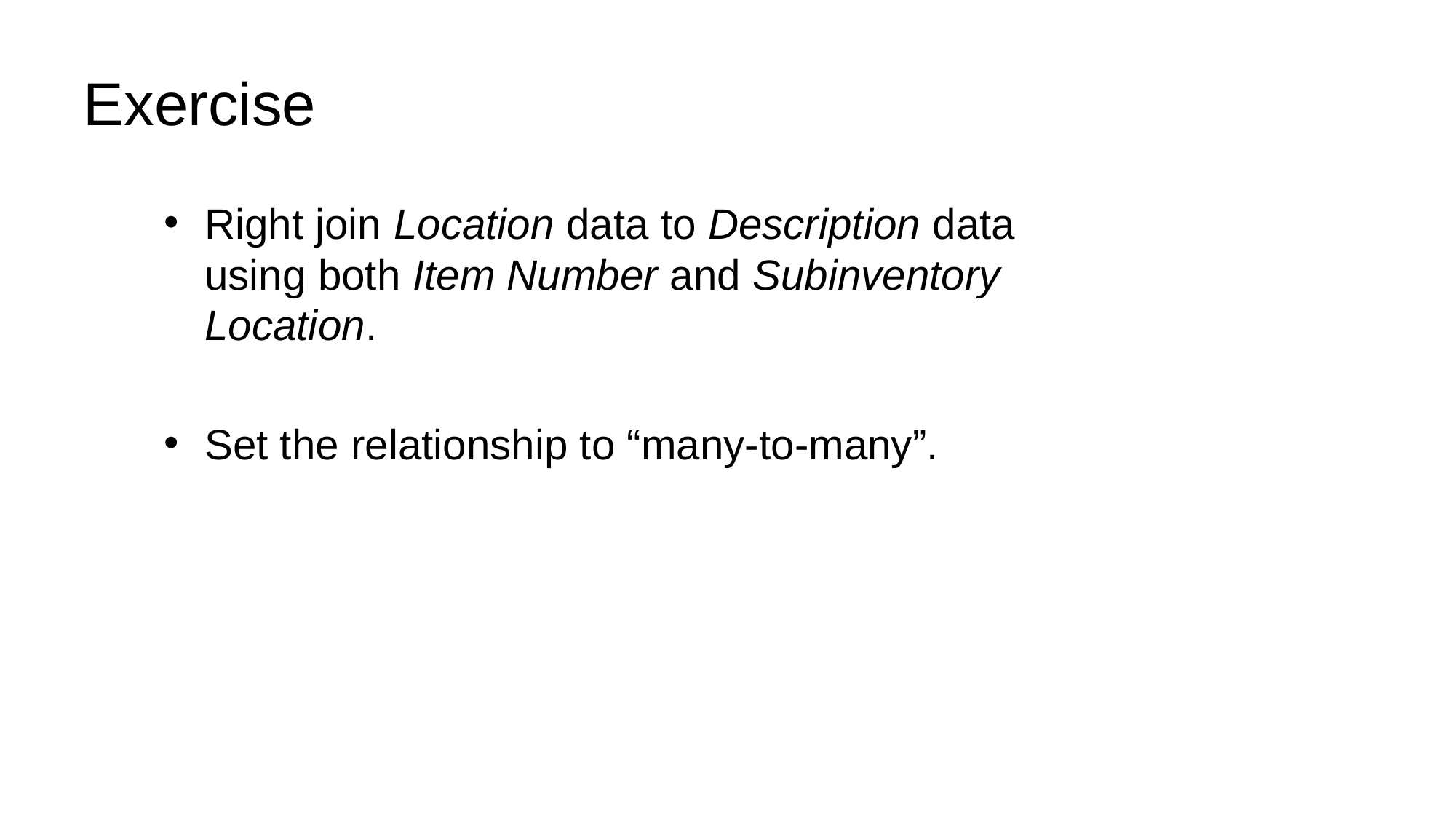

# Exercise
Right join Location data to Description data using both Item Number and Subinventory Location.

Set the relationship to “many-to-many”.